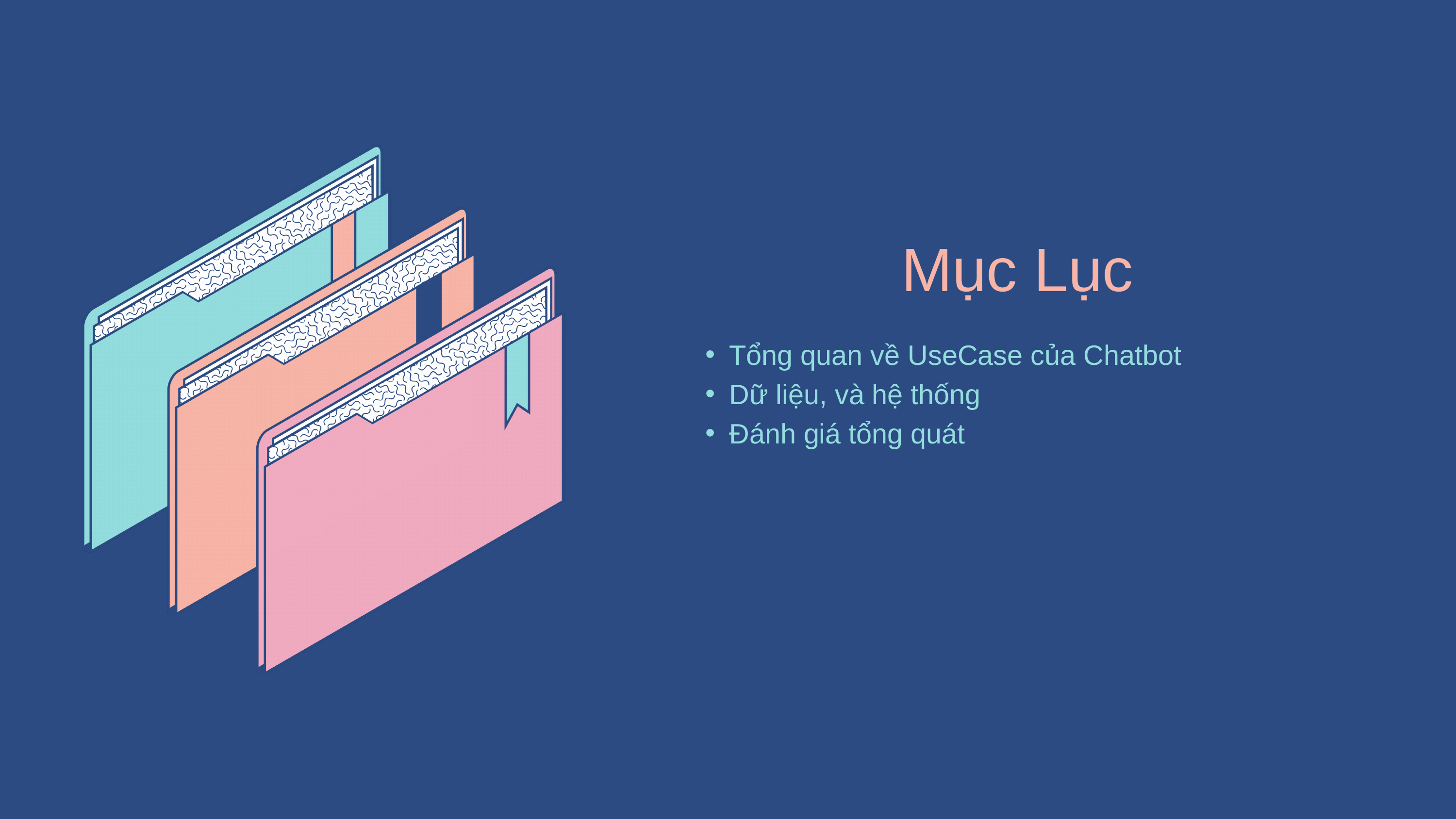

Mục Lục

Tổng quan về UseCase của Chatbot
Dữ liệu, và hệ thống
Đánh giá tổng quát